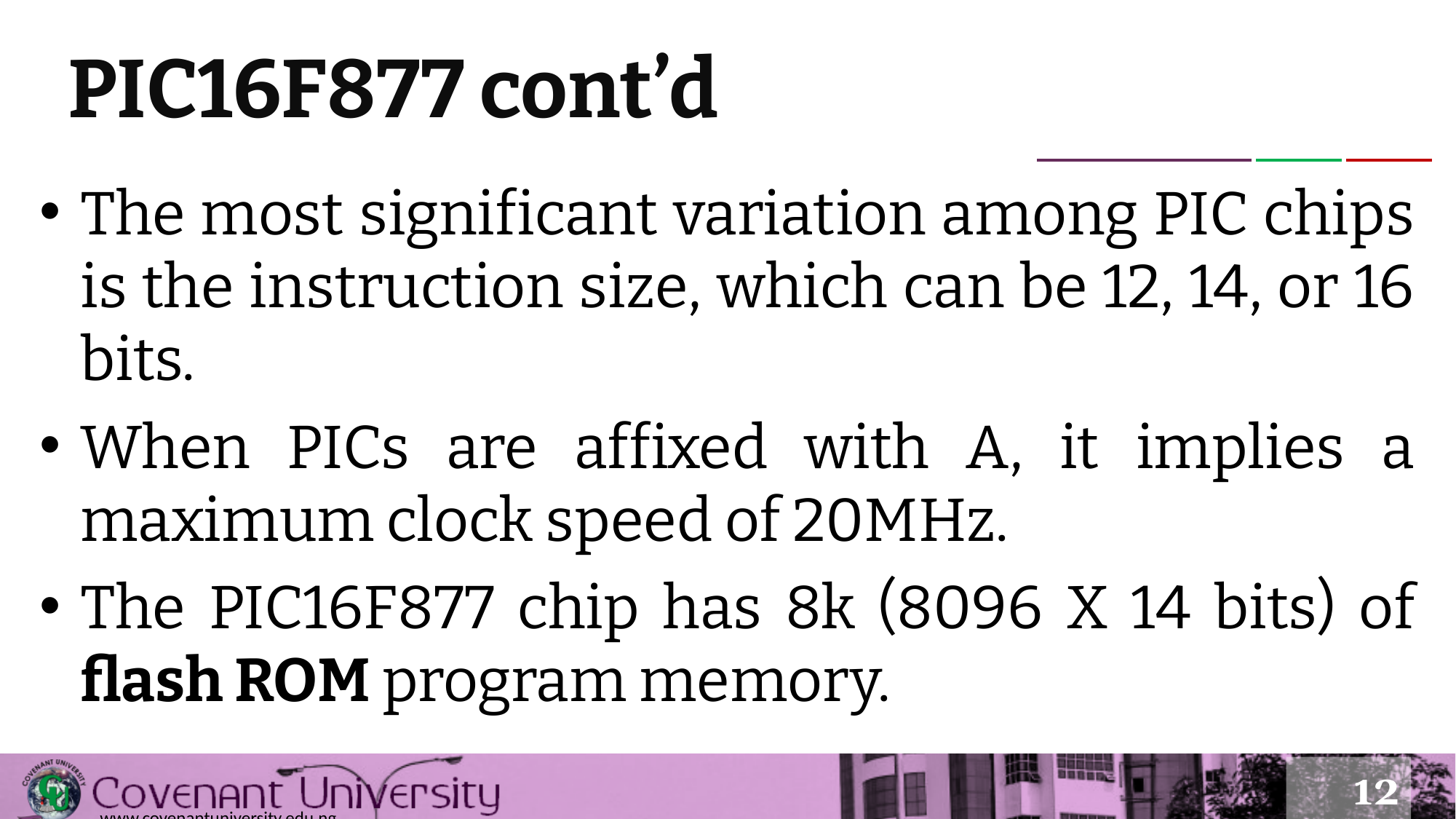

# PIC16F877 cont’d
The most significant variation among PIC chips is the instruction size, which can be 12, 14, or 16 bits.
When PICs are affixed with A, it implies a maximum clock speed of 20MHz.
The PIC16F877 chip has 8k (8096 X 14 bits) of flash ROM program memory.